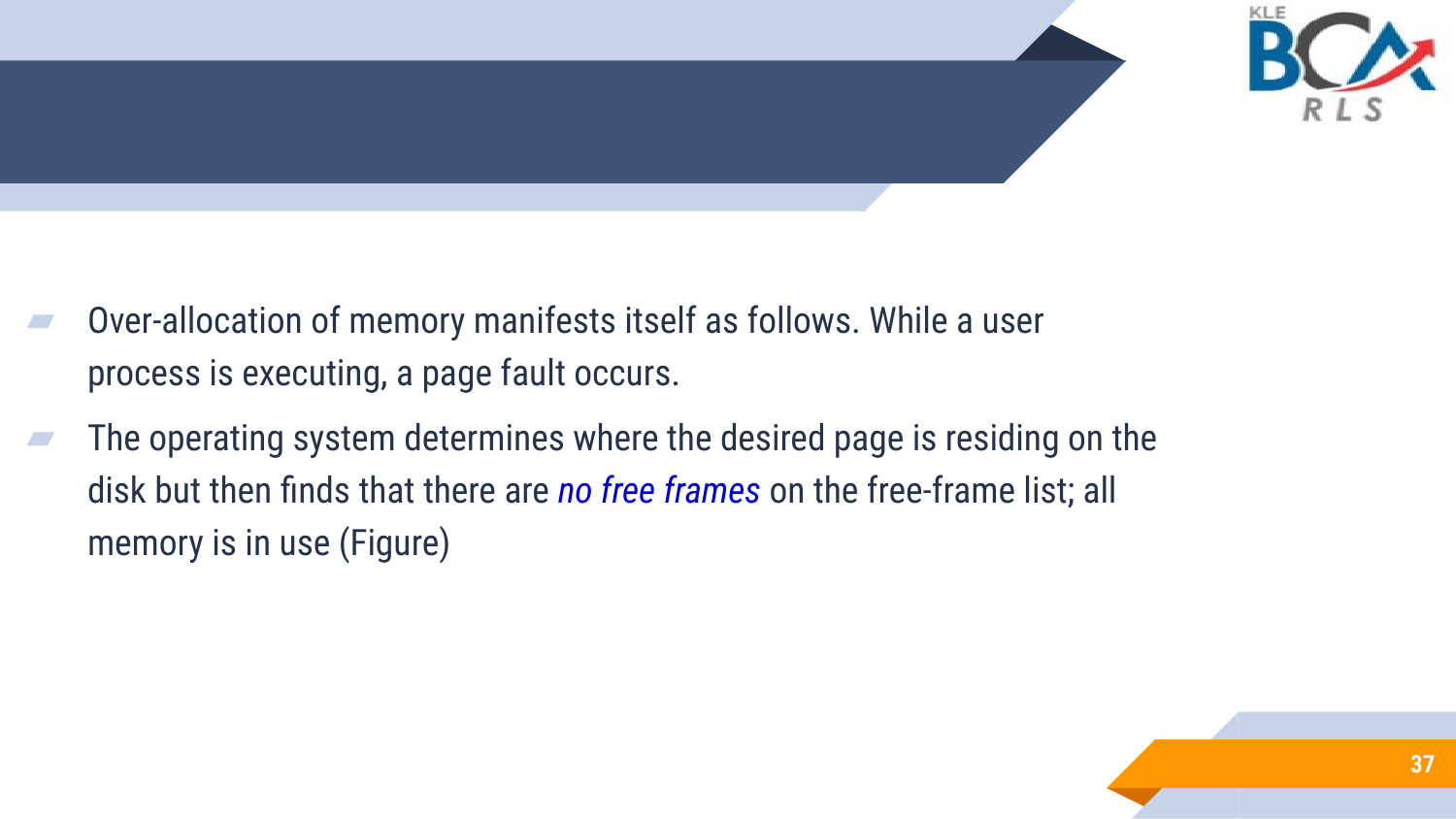

Over-allocation of memory manifests itself as follows. While a user process is executing, a page fault occurs.
The operating system determines where the desired page is residing on the disk but then finds that there are no free frames on the free-frame list; all memory is in use (Figure)

37